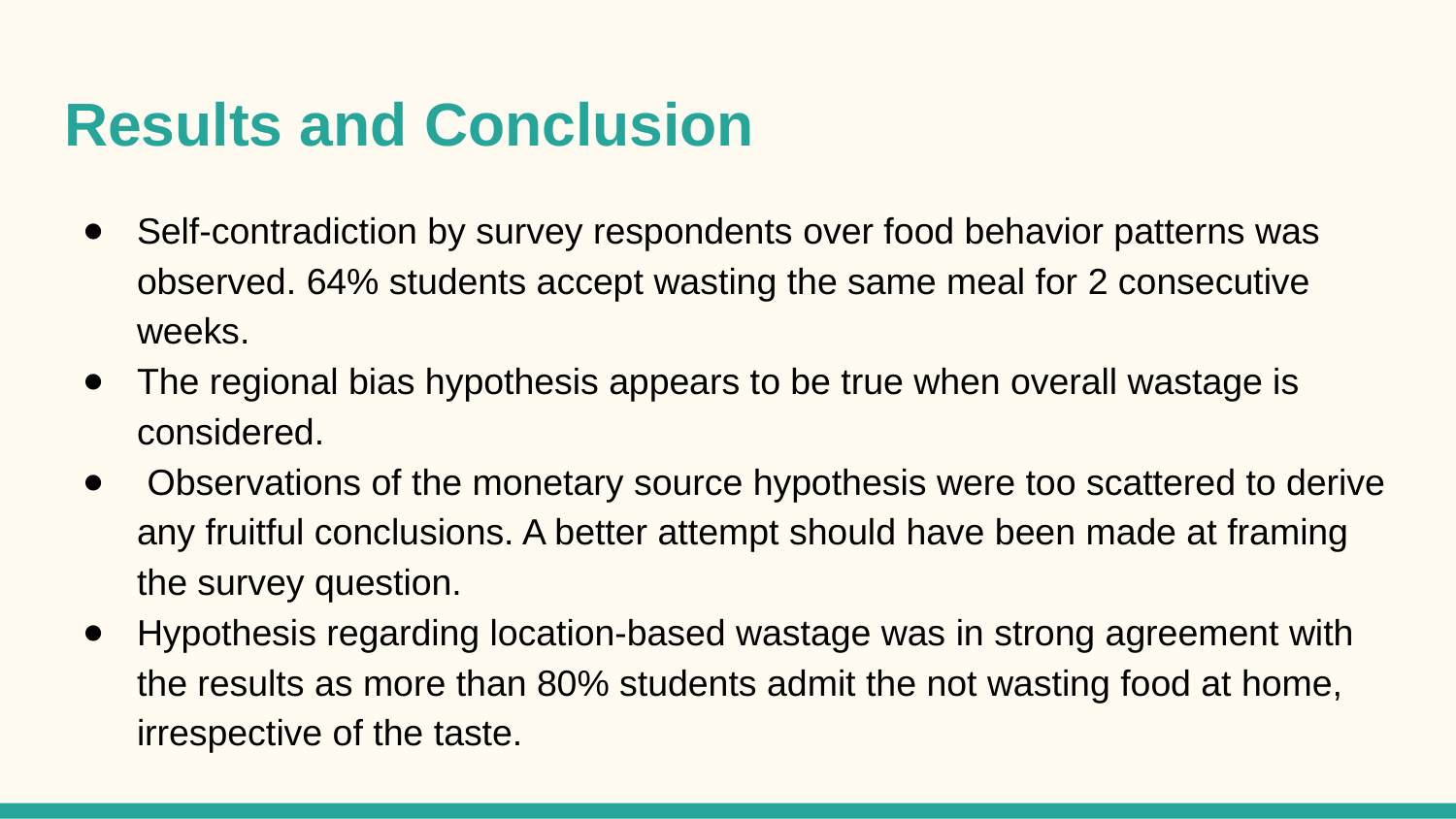

# Results and Conclusion
Self-contradiction by survey respondents over food behavior patterns was observed. 64% students accept wasting the same meal for 2 consecutive weeks.
The regional bias hypothesis appears to be true when overall wastage is considered.
 Observations of the monetary source hypothesis were too scattered to derive any fruitful conclusions. A better attempt should have been made at framing the survey question.
Hypothesis regarding location-based wastage was in strong agreement with the results as more than 80% students admit the not wasting food at home, irrespective of the taste.